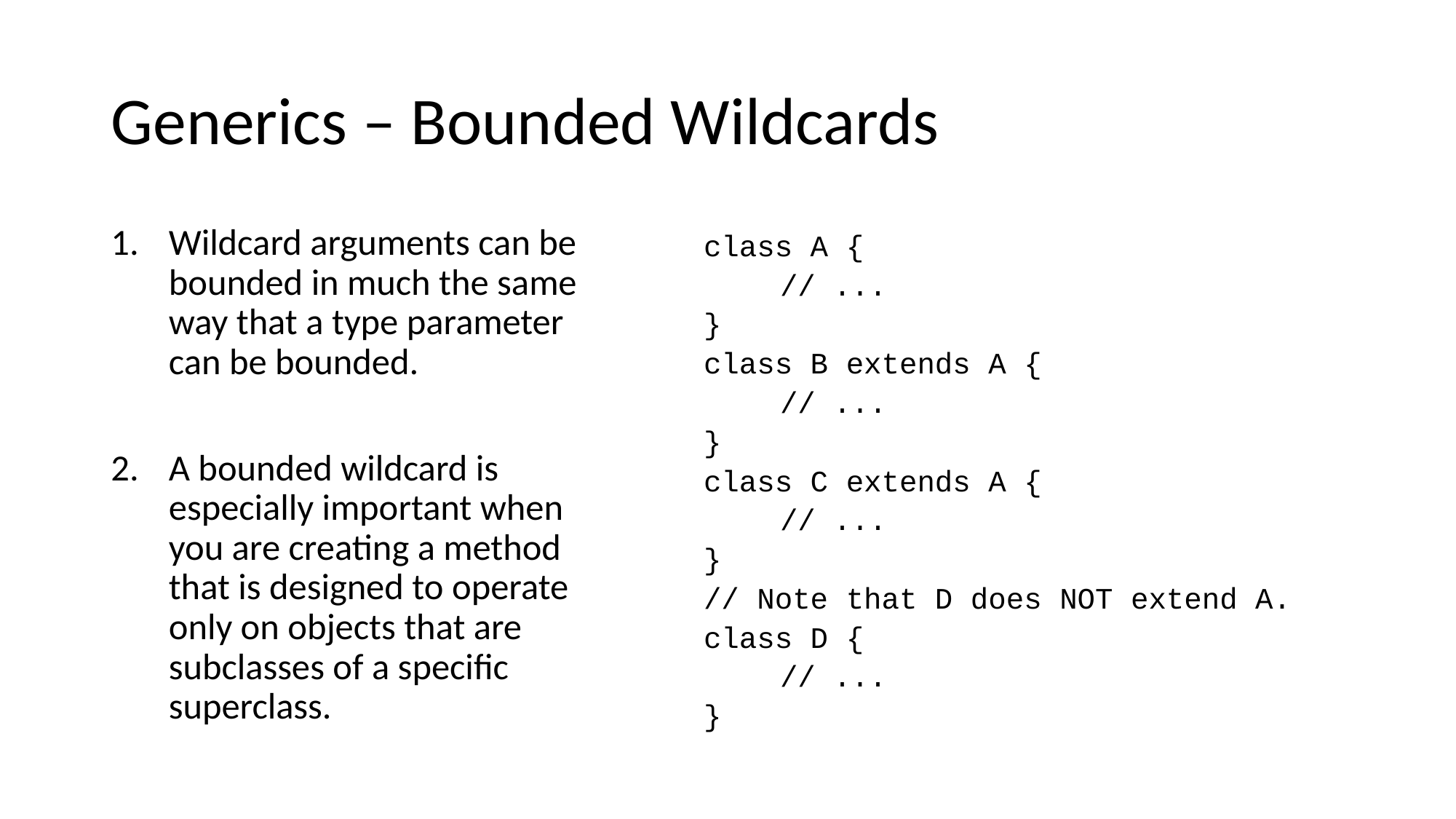

# Generics – Bounded Wildcards
Wildcard arguments can be bounded in much the same way that a type parameter can be bounded.

A bounded wildcard is especially important when you are creating a method that is designed to operate only on objects that are subclasses of a specific superclass.
class A {
	// ...
}
class B extends A {
	// ...
}
class C extends A {
	// ...
}
// Note that D does NOT extend A.
class D {
	// ...
}